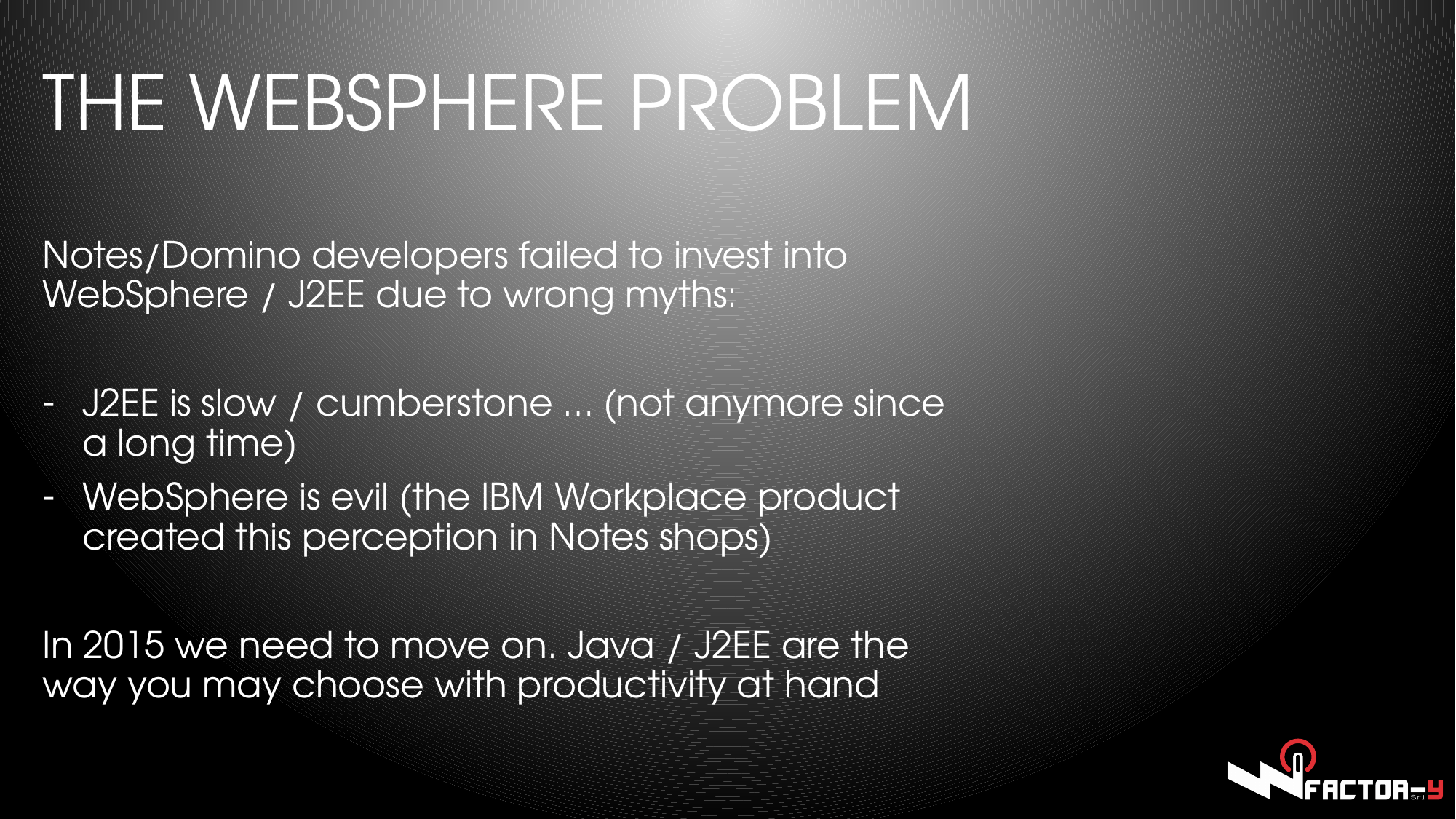

# The WEBSPHERE PROBLEM
Notes/Domino developers failed to invest into WebSphere / J2EE due to wrong myths:

J2EE is slow / cumberstone … (not anymore since a long time)
WebSphere is evil (the IBM Workplace product created this perception in Notes shops)

In 2015 we need to move on. Java / J2EE are the way you may choose with productivity at hand